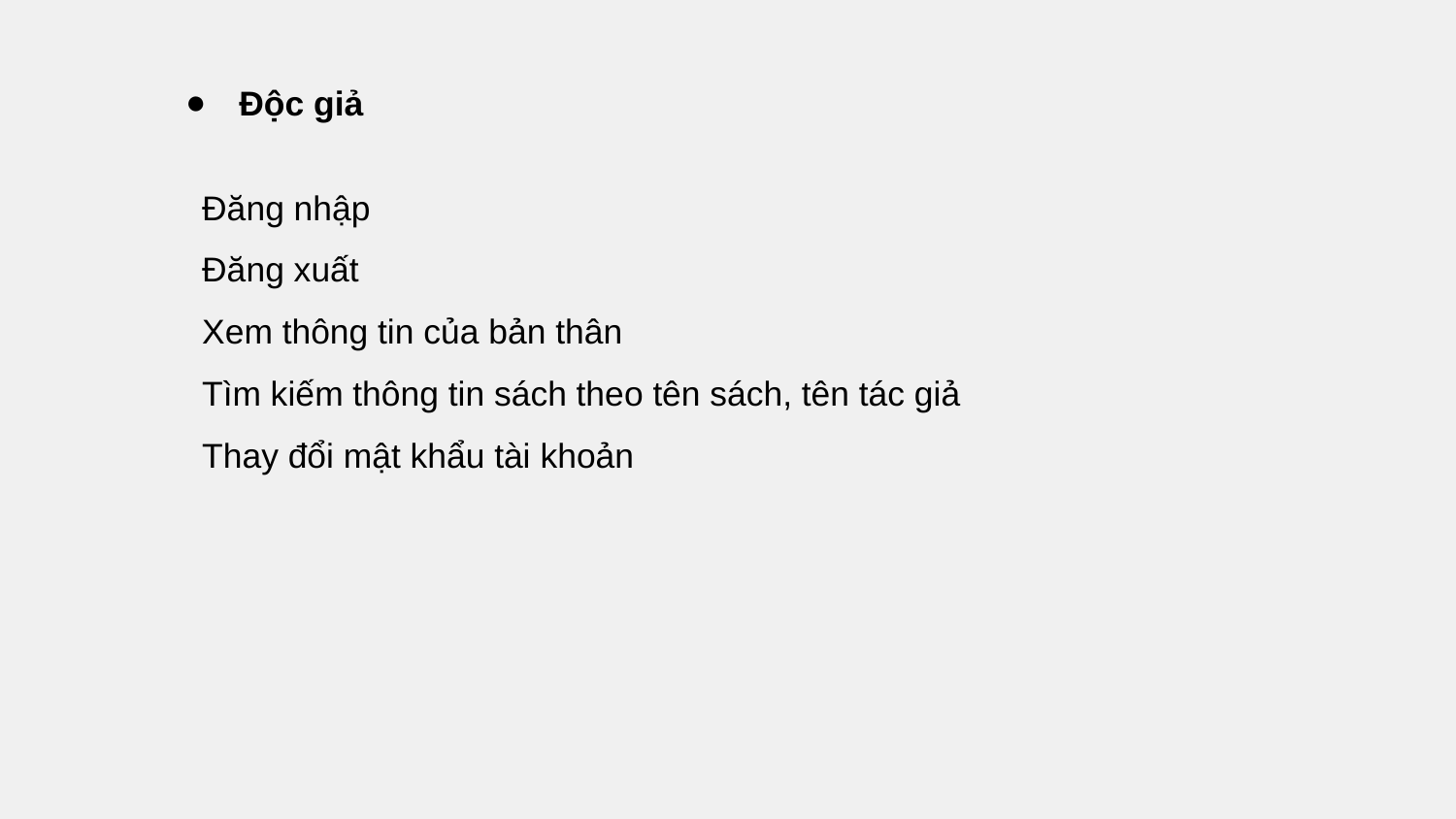

Độc giả
Đăng nhập
Đăng xuất
Xem thông tin của bản thân
Tìm kiếm thông tin sách theo tên sách, tên tác giả
Thay đổi mật khẩu tài khoản